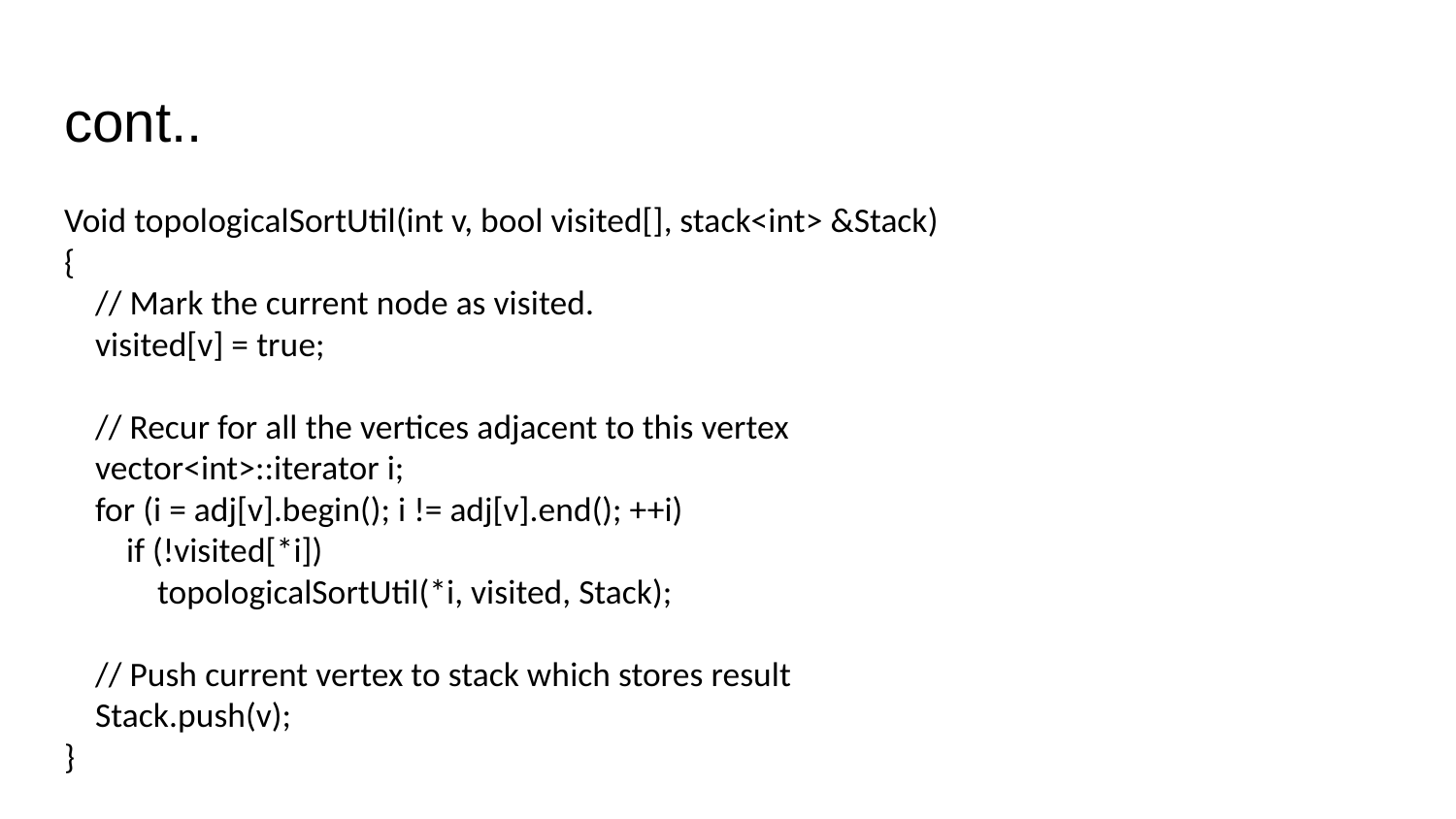

# cont..
Void topologicalSortUtil(int v, bool visited[], stack<int> &Stack)
{
    // Mark the current node as visited.
    visited[v] = true;

    // Recur for all the vertices adjacent to this vertex
    vector<int>::iterator i;
    for (i = adj[v].begin(); i != adj[v].end(); ++i)
        if (!visited[*i])
            topologicalSortUtil(*i, visited, Stack);

    // Push current vertex to stack which stores result
    Stack.push(v);
}